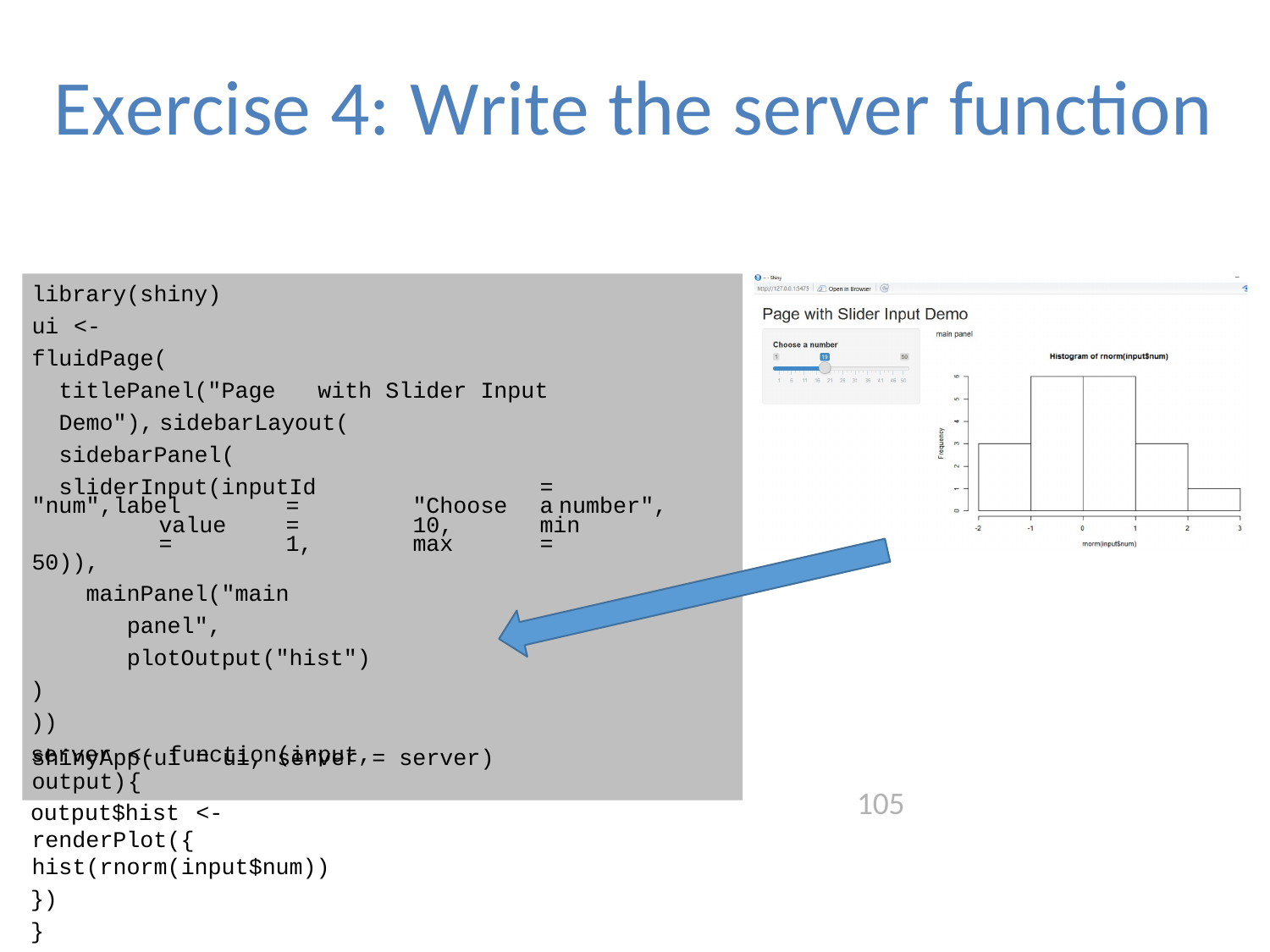

# Exercise 4: Write the server function

library(shiny) ui	<-	fluidPage(
titlePanel("Page	with	Slider	Input	Demo"), sidebarLayout(
sidebarPanel(
sliderInput(inputId		=	"num",label	=	"Choose	a number",	value	=	10,	min		=	1,	max	=	50)),
mainPanel("main	panel", plotOutput("hist")
)
))
server	<-	function(input,	output)	{
output$hist	<-	renderPlot({	hist(rnorm(input$num))
})
}

shinyApp(ui	=	ui,	server	=	server)
105